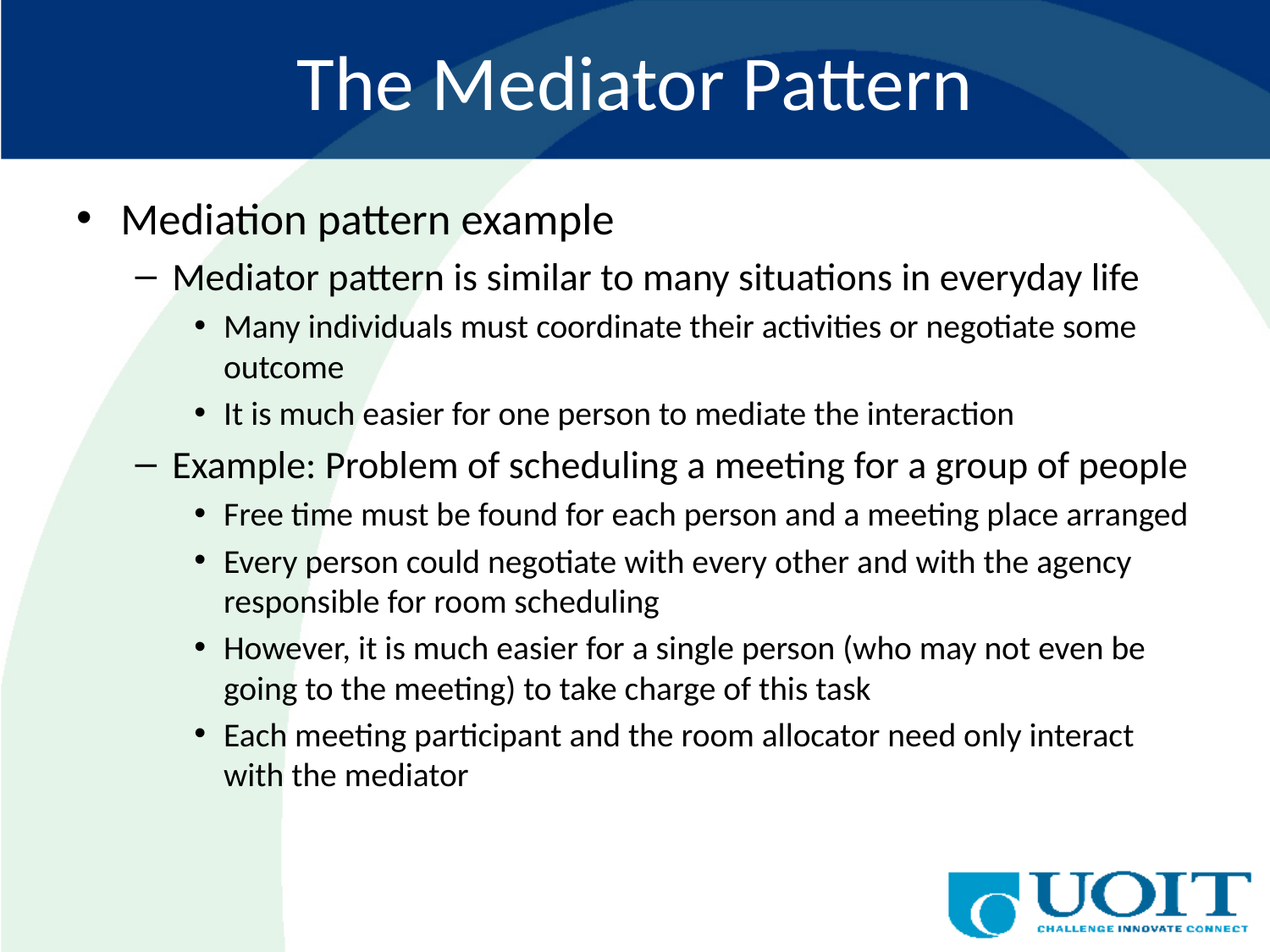

# The Mediator Pattern

Mediation pattern example
Mediator pattern is similar to many situations in everyday life
Many individuals must coordinate their activities or negotiate some outcome
It is much easier for one person to mediate the interaction
Example: Problem of scheduling a meeting for a group of people
Free time must be found for each person and a meeting place arranged
Every person could negotiate with every other and with the agency responsible for room scheduling
However, it is much easier for a single person (who may not even be going to the meeting) to take charge of this task
Each meeting participant and the room allocator need only interact with the mediator